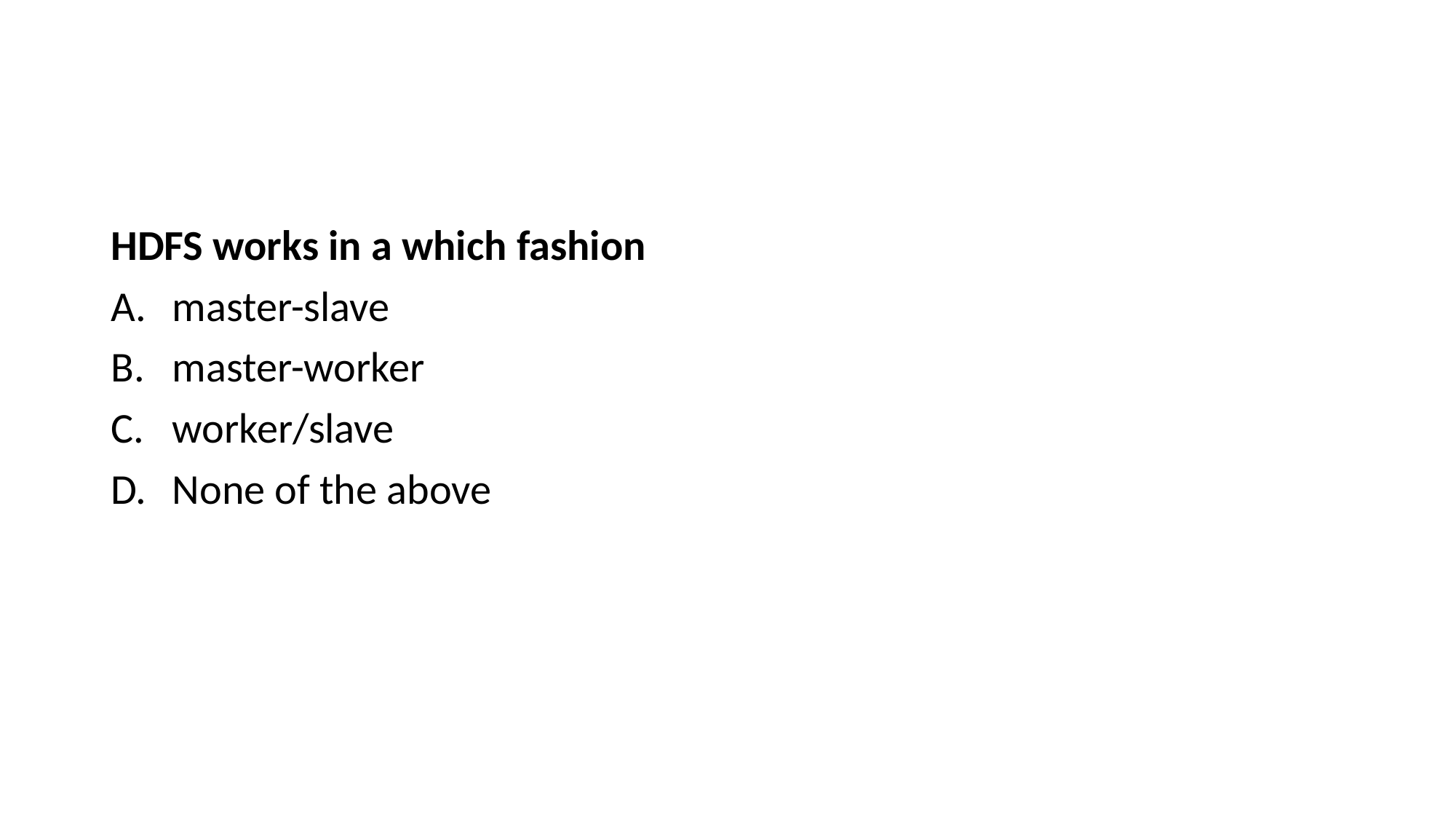

#
HDFS works in a which fashion
master-slave
master-worker
worker/slave
None of the above